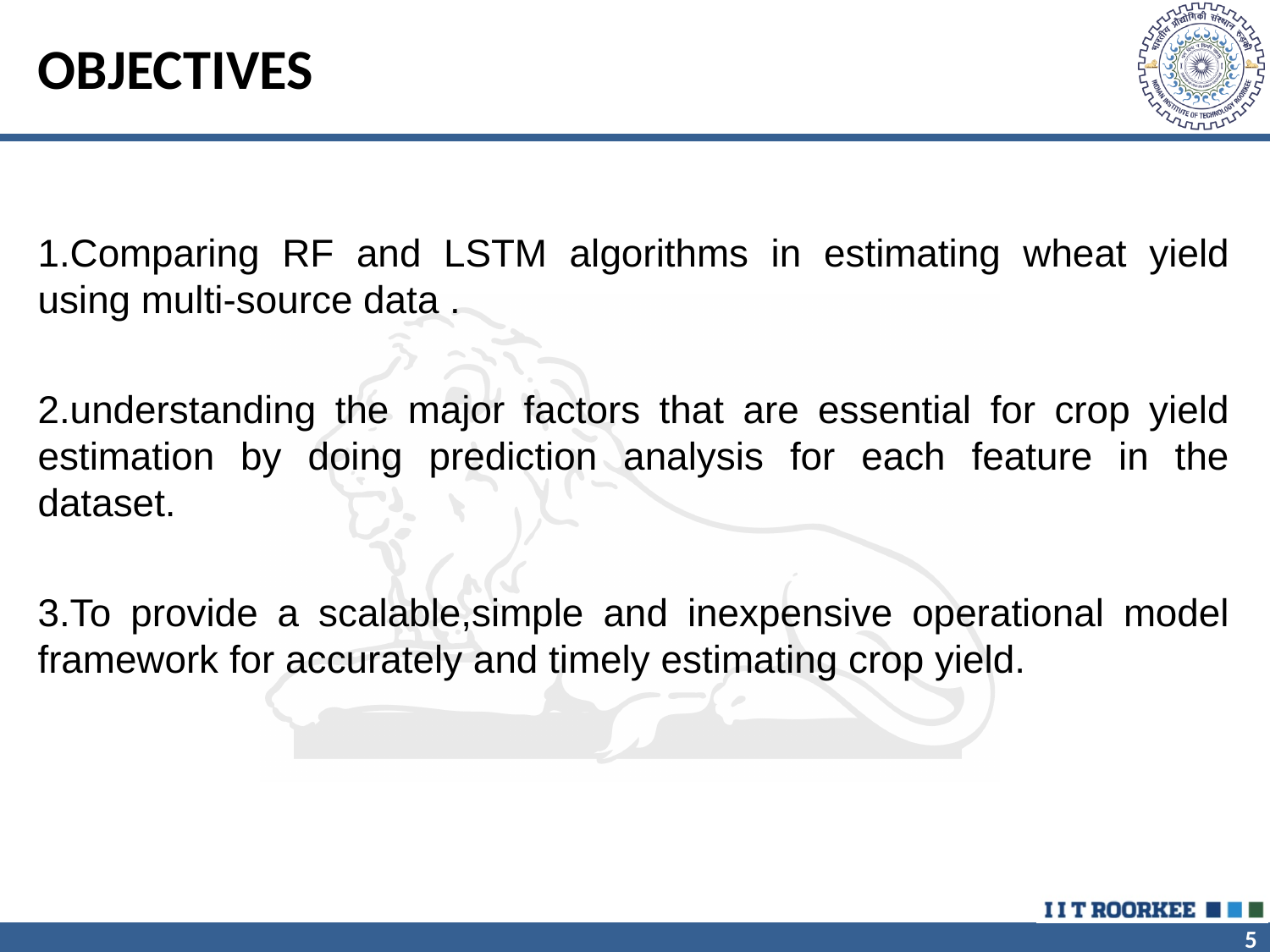

# OBJECTIVES

1.Comparing RF and LSTM algorithms in estimating wheat yield using multi-source data .

2.understanding the major factors that are essential for crop yield estimation by doing prediction analysis for each feature in the dataset.

3.To provide a scalable,simple and inexpensive operational model framework for accurately and timely estimating crop yield.